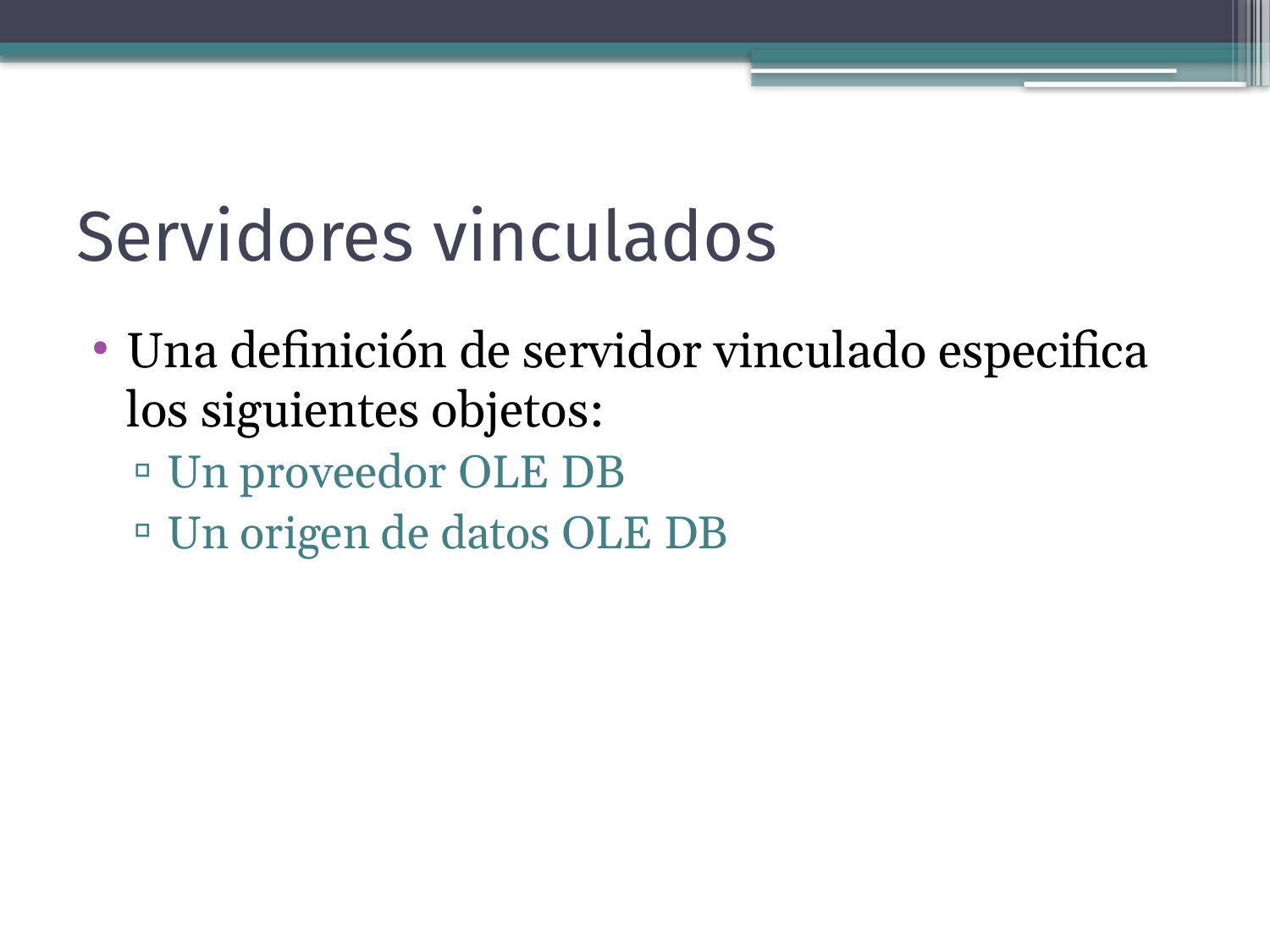

# Servidores vinculados
Una definición de servidor vinculado especifica los siguientes objetos:
Un proveedor OLE DB
Un origen de datos OLE DB